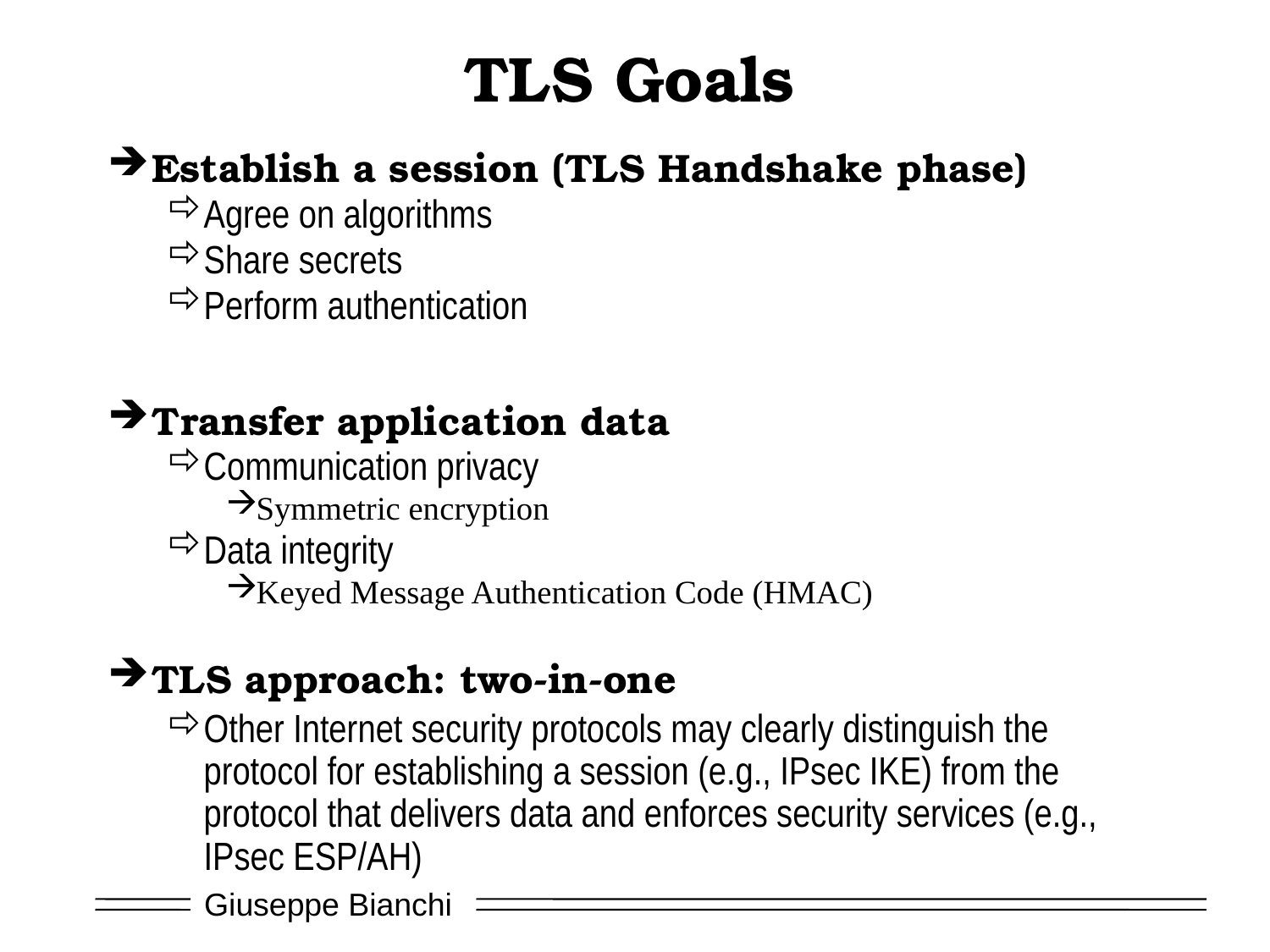

# TLS Goals
Establish a session (TLS Handshake phase)
Agree on algorithms
Share secrets
Perform authentication

Transfer application data
Communication privacy
Symmetric encryption
Data integrity
Keyed Message Authentication Code (HMAC)

TLS approach: two-in-one
Other Internet security protocols may clearly distinguish the protocol for establishing a session (e.g., IPsec IKE) from the protocol that delivers data and enforces security services (e.g., IPsec ESP/AH)